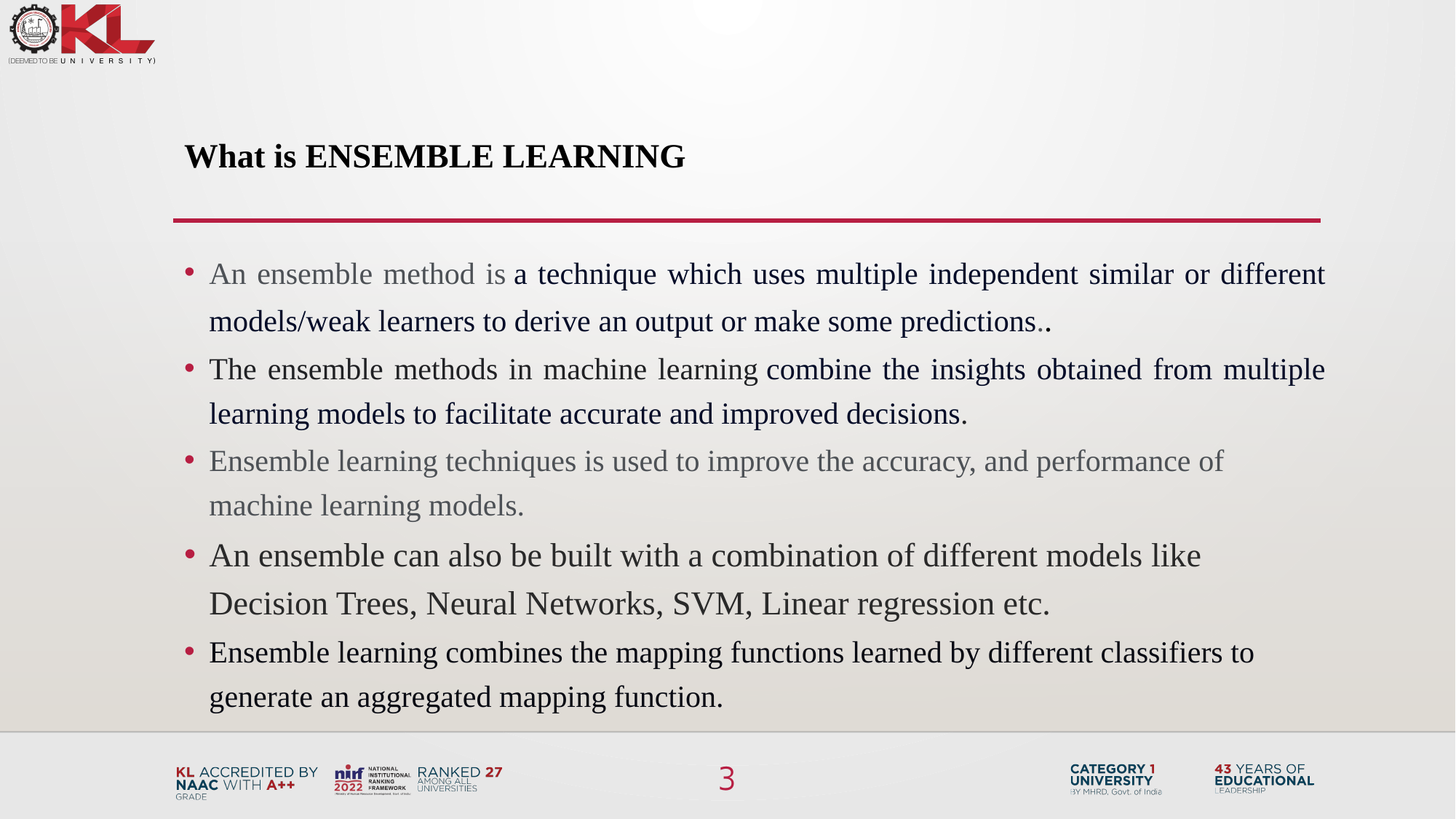

# What is Ensemble Learning
An ensemble method is a technique which uses multiple independent similar or different models/weak learners to derive an output or make some predictions..
The ensemble methods in machine learning combine the insights obtained from multiple learning models to facilitate accurate and improved decisions.
Ensemble learning techniques is used to improve the accuracy, and performance of machine learning models.
An ensemble can also be built with a combination of different models like Decision Trees, Neural Networks, SVM, Linear regression etc.
Ensemble learning combines the mapping functions learned by different classifiers to generate an aggregated mapping function.

3